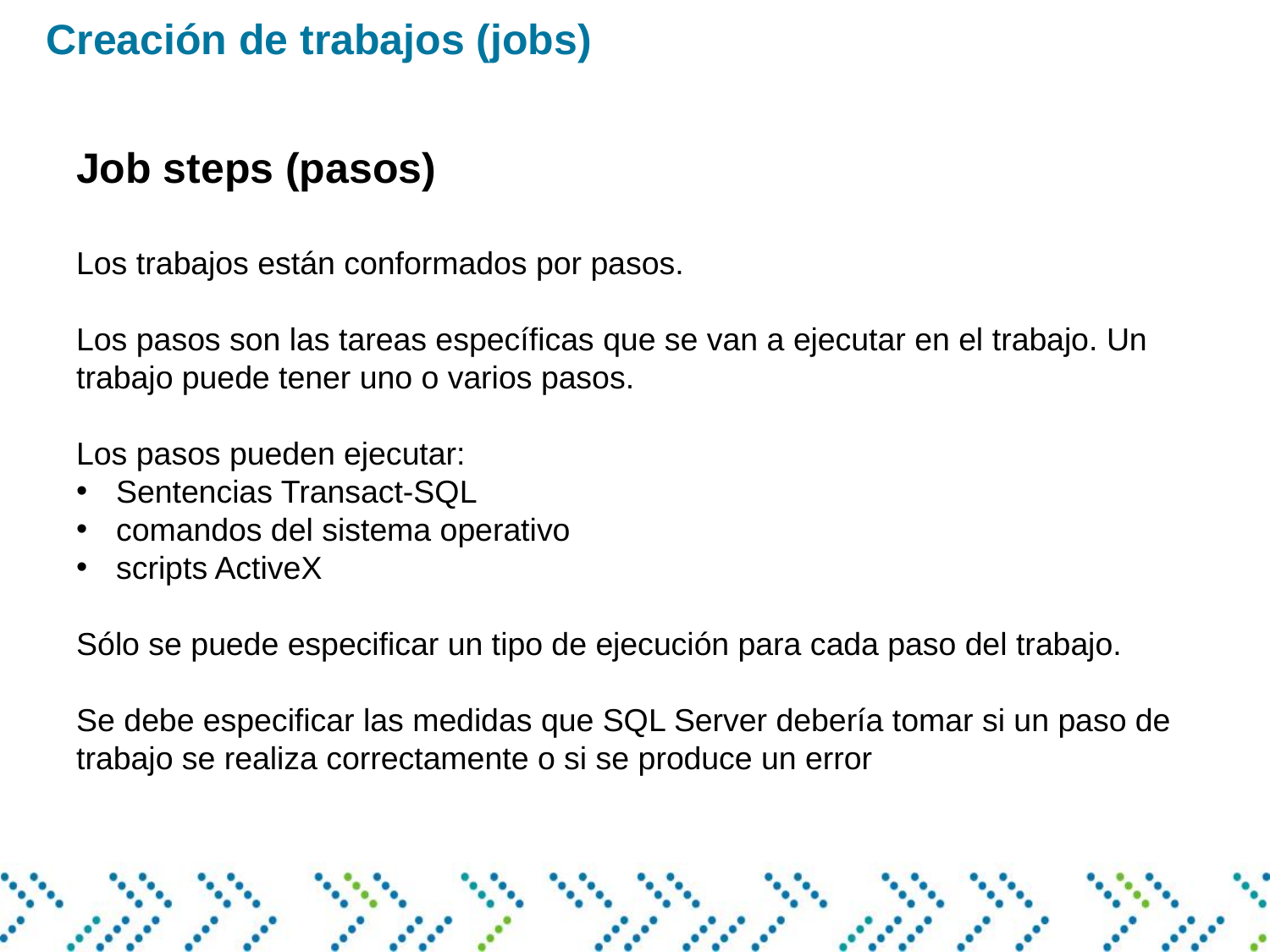

Creación de trabajos (jobs)
Job steps (pasos)

Los trabajos están conformados por pasos.

Los pasos son las tareas específicas que se van a ejecutar en el trabajo. Un trabajo puede tener uno o varios pasos.

Los pasos pueden ejecutar:
Sentencias Transact-SQL
comandos del sistema operativo
scripts ActiveX

Sólo se puede especificar un tipo de ejecución para cada paso del trabajo.

Se debe especificar las medidas que SQL Server debería tomar si un paso de trabajo se realiza correctamente o si se produce un error